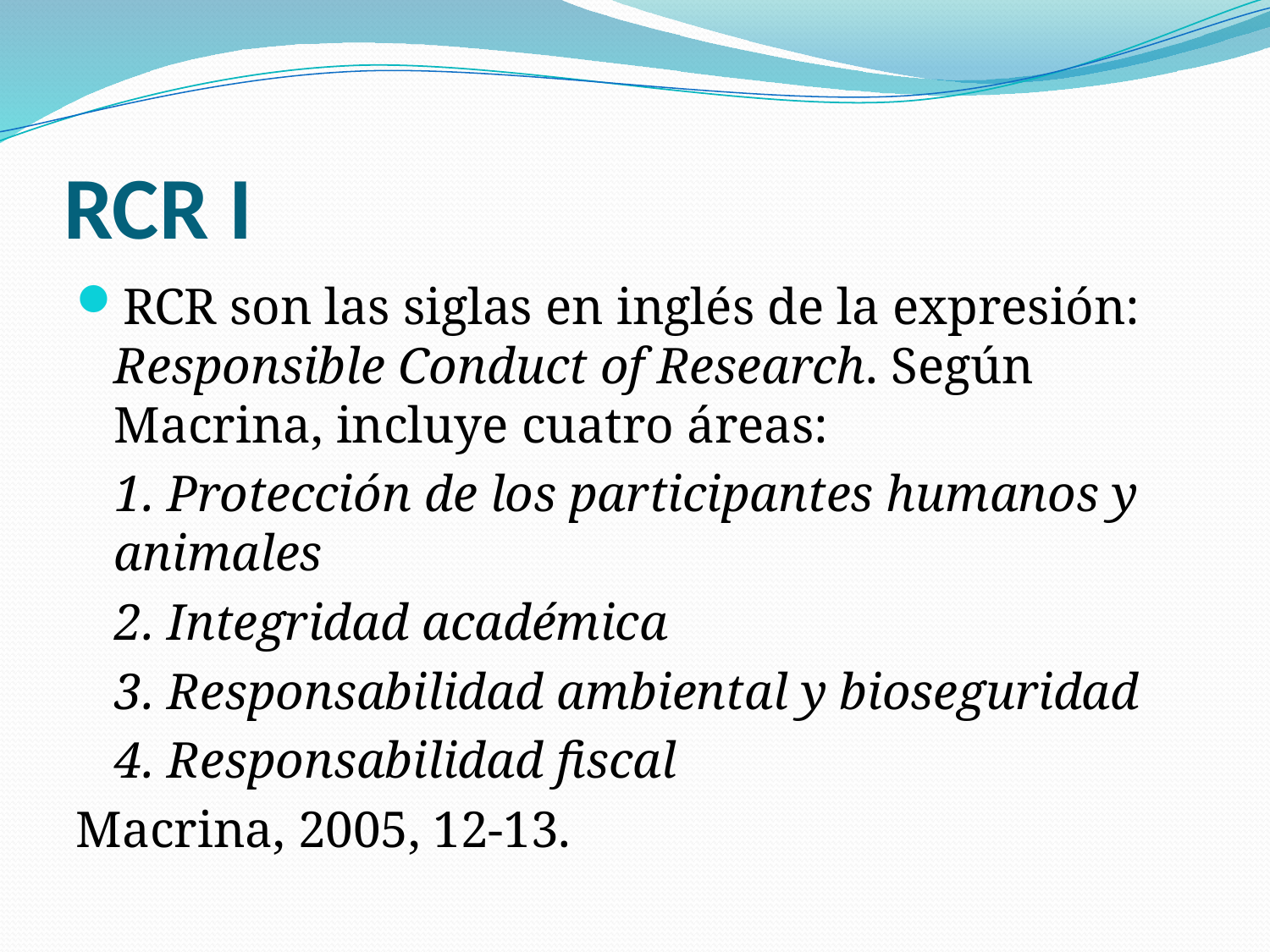

# RCR I
RCR son las siglas en inglés de la expresión: Responsible Conduct of Research. Según Macrina, incluye cuatro áreas:
   1. Protección de los participantes humanos y animales
   2. Integridad académica
   3. Responsabilidad ambiental y bioseguridad
   4. Responsabilidad fiscal
Macrina, 2005, 12-13.